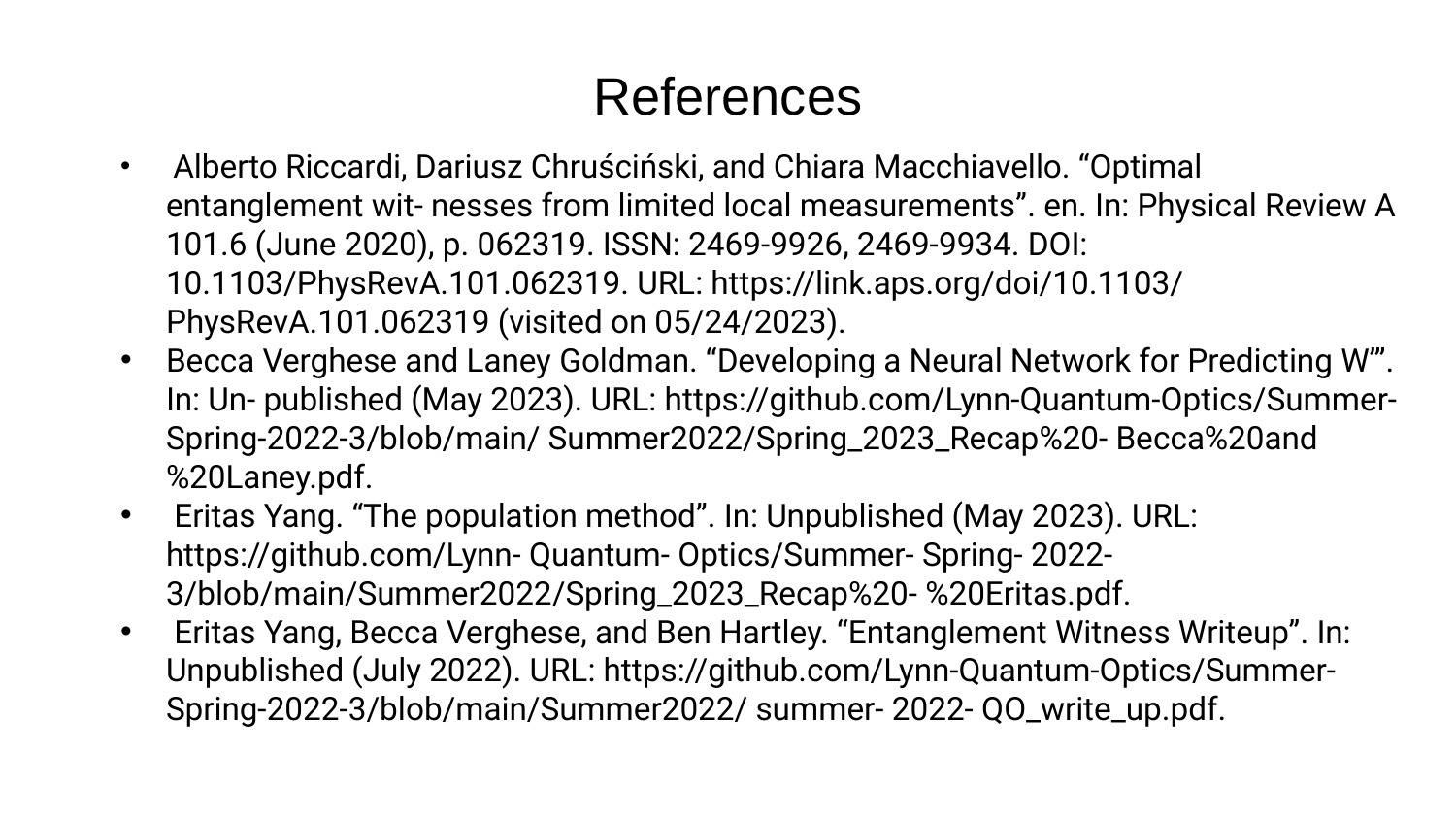

# References
 Alberto Riccardi, Dariusz Chruściński, and Chiara Macchiavello. “Optimal entanglement wit- nesses from limited local measurements”. en. In: Physical Review A 101.6 (June 2020), p. 062319. ISSN: 2469-9926, 2469-9934. DOI: 10.1103/PhysRevA.101.062319. URL: https://link.aps.org/doi/10.1103/ PhysRevA.101.062319 (visited on 05/24/2023).
Becca Verghese and Laney Goldman. “Developing a Neural Network for Predicting W’”. In: Un- published (May 2023). URL: https://github.com/Lynn-Quantum-Optics/Summer-Spring-2022-3/blob/main/ Summer2022/Spring_2023_Recap%20- Becca%20and%20Laney.pdf.
 Eritas Yang. “The population method”. In: Unpublished (May 2023). URL: https://github.com/Lynn- Quantum- Optics/Summer- Spring- 2022- 3/blob/main/Summer2022/Spring_2023_Recap%20- %20Eritas.pdf.
 Eritas Yang, Becca Verghese, and Ben Hartley. “Entanglement Witness Writeup”. In: Unpublished (July 2022). URL: https://github.com/Lynn-Quantum-Optics/Summer-Spring-2022-3/blob/main/Summer2022/ summer- 2022- QO_write_up.pdf.